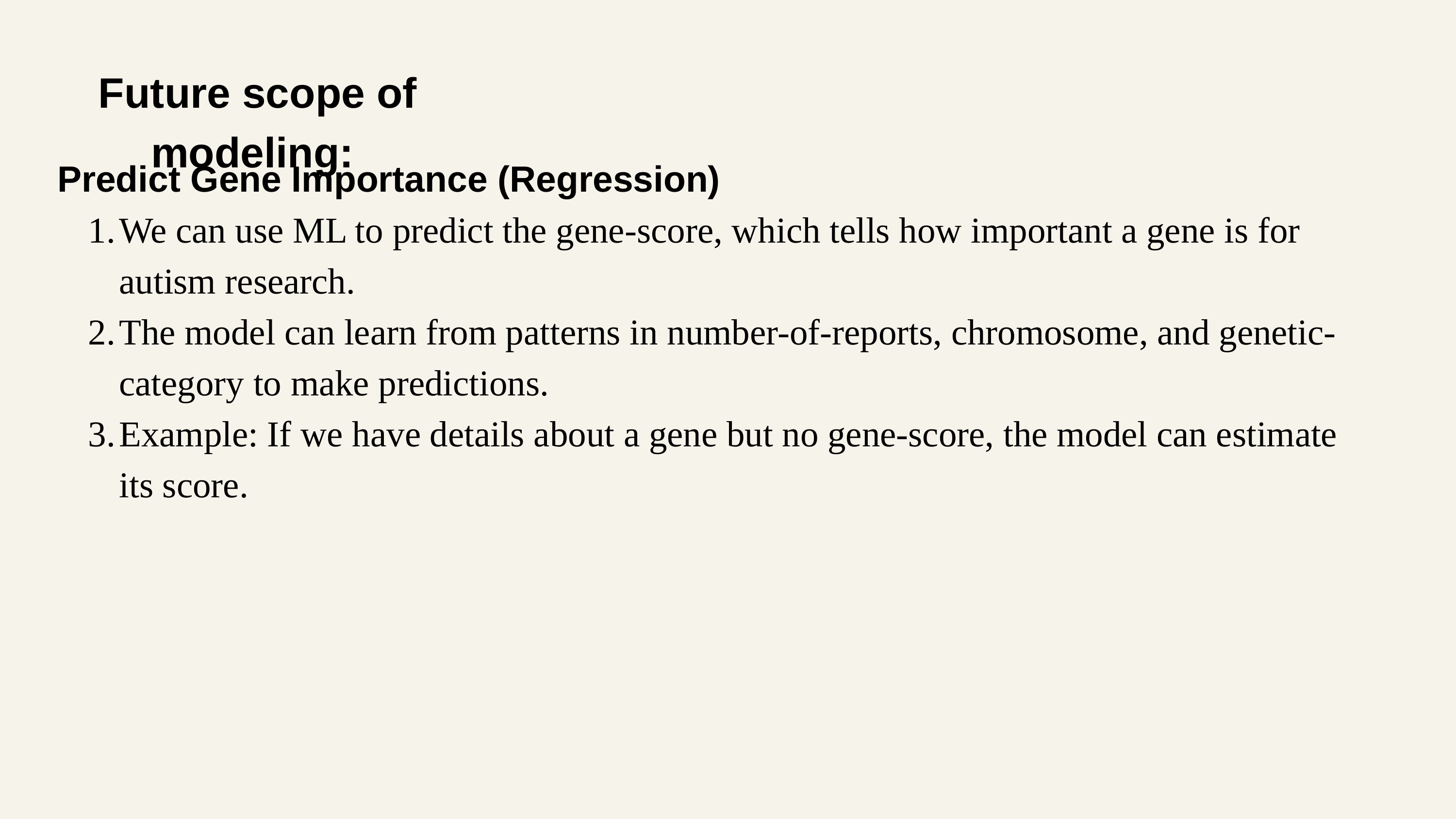

Future scope of modeling:
Predict Gene Importance (Regression)
We can use ML to predict the gene-score, which tells how important a gene is for autism research.
The model can learn from patterns in number-of-reports, chromosome, and genetic-category to make predictions.
Example: If we have details about a gene but no gene-score, the model can estimate its score.